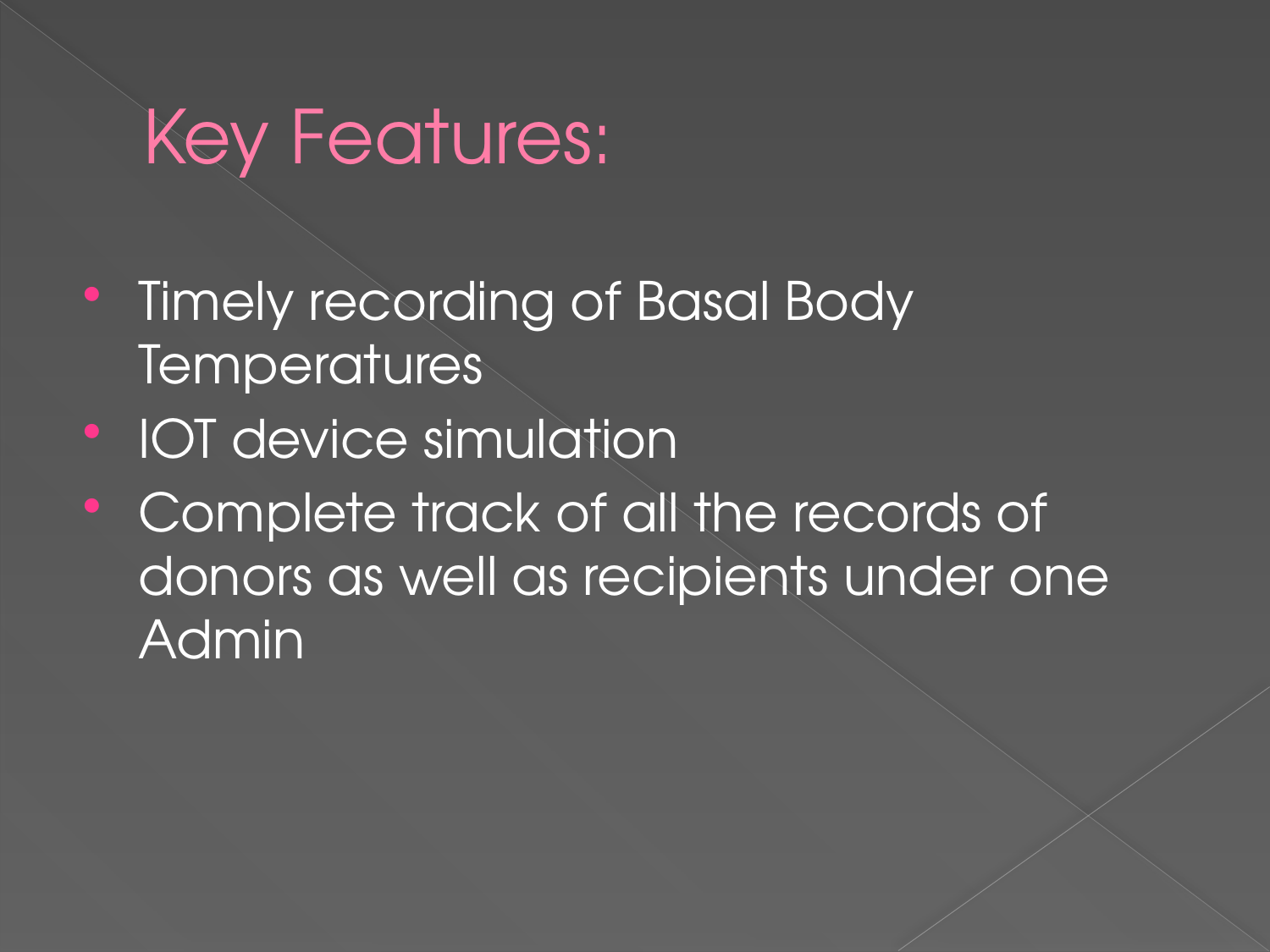

# Key Features:
Timely recording of Basal Body Temperatures
IOT device simulation
Complete track of all the records of donors as well as recipients under one Admin